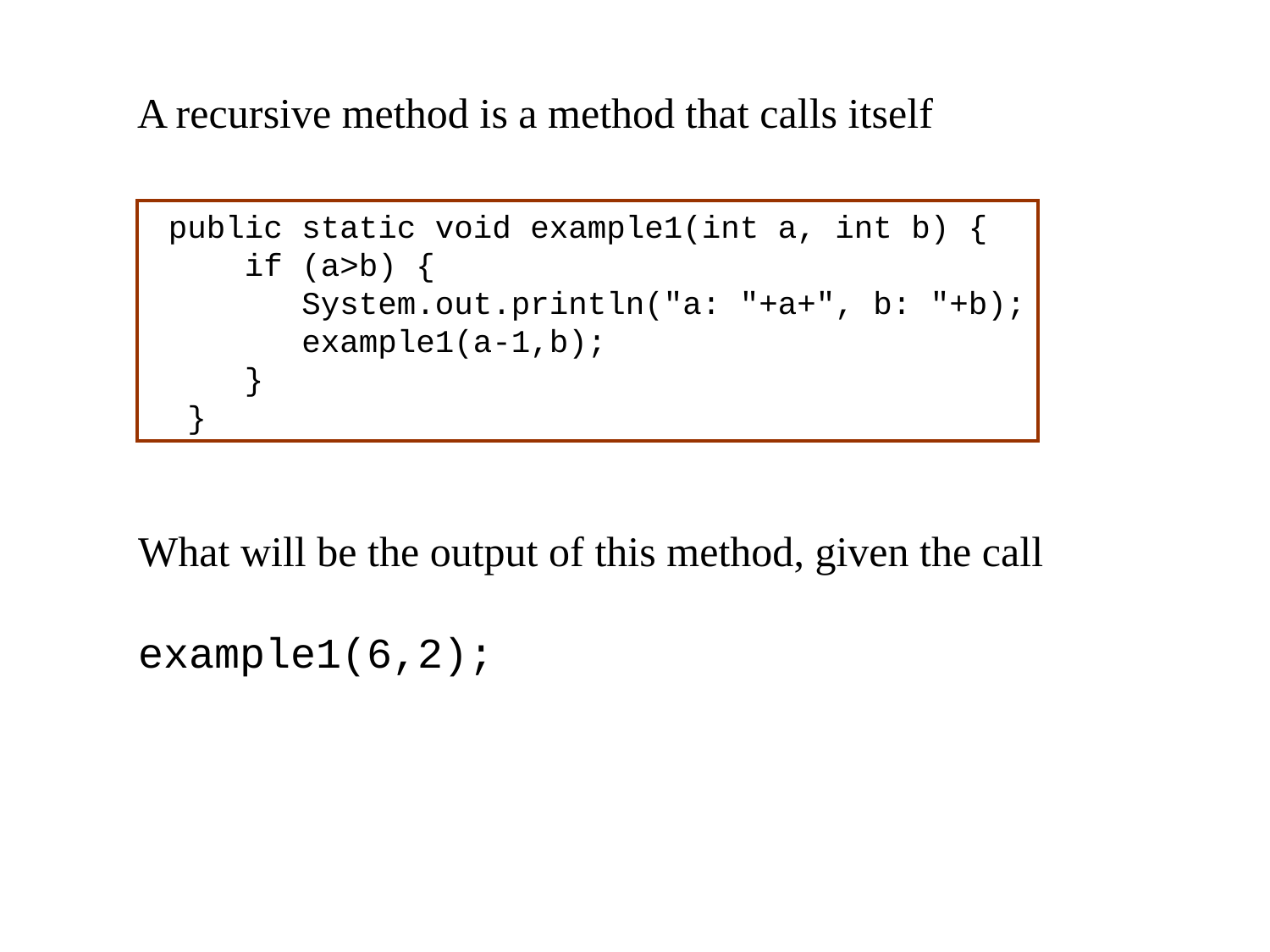

A recursive method is a method that calls itself
 public static void example1(int a, int b) {
     if (a>b) {
        System.out.println("a: "+a+", b: "+b);
        example1(a-1,b);
     }
  }
What will be the output of this method, given the call

example1(6,2);